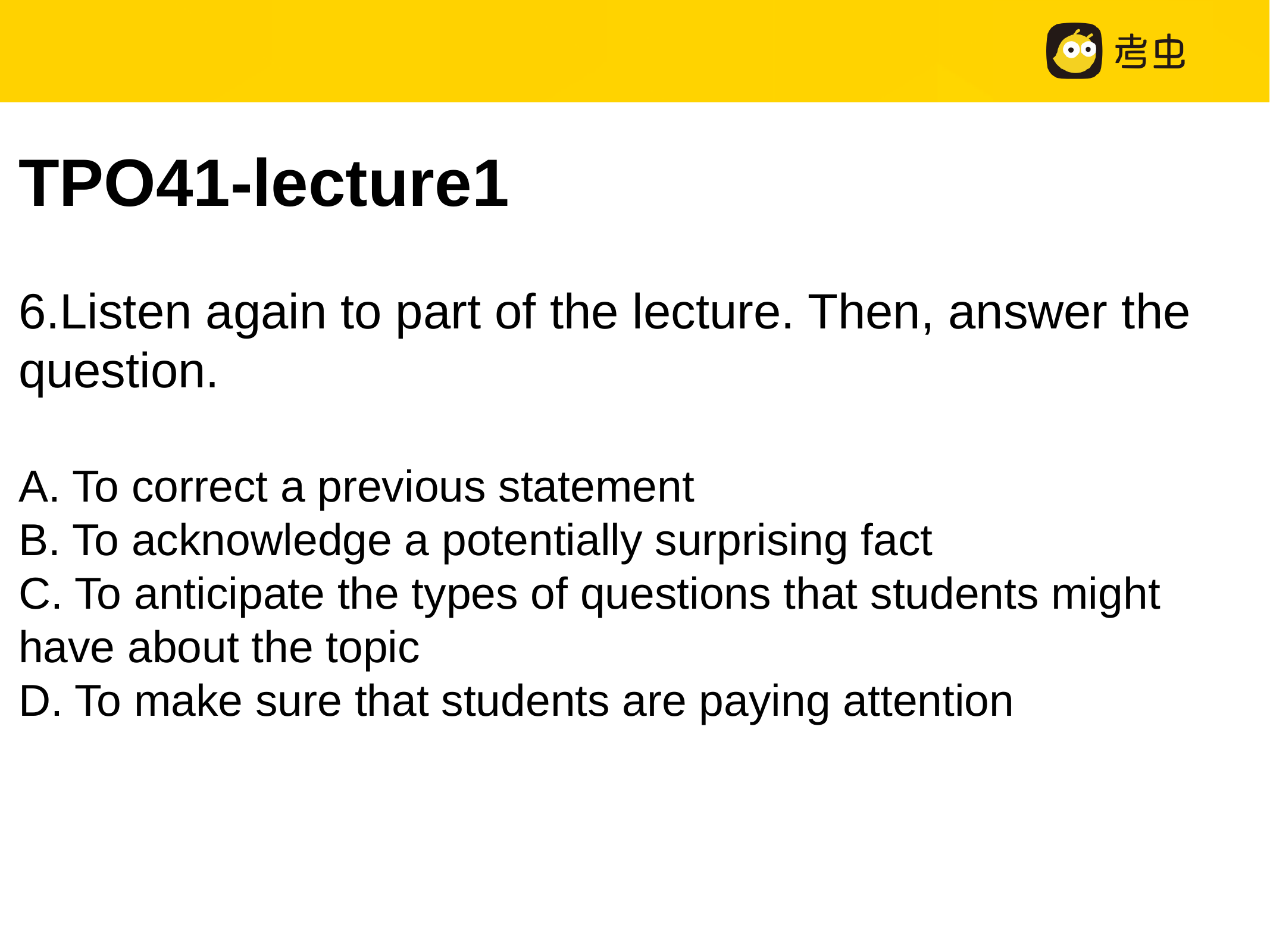

TPO41-lecture1

6.Listen again to part of the lecture. Then, answer the question.

A. To correct a previous statement
B. To acknowledge a potentially surprising fact
C. To anticipate the types of questions that students might have about the topic
D. To make sure that students are paying attention